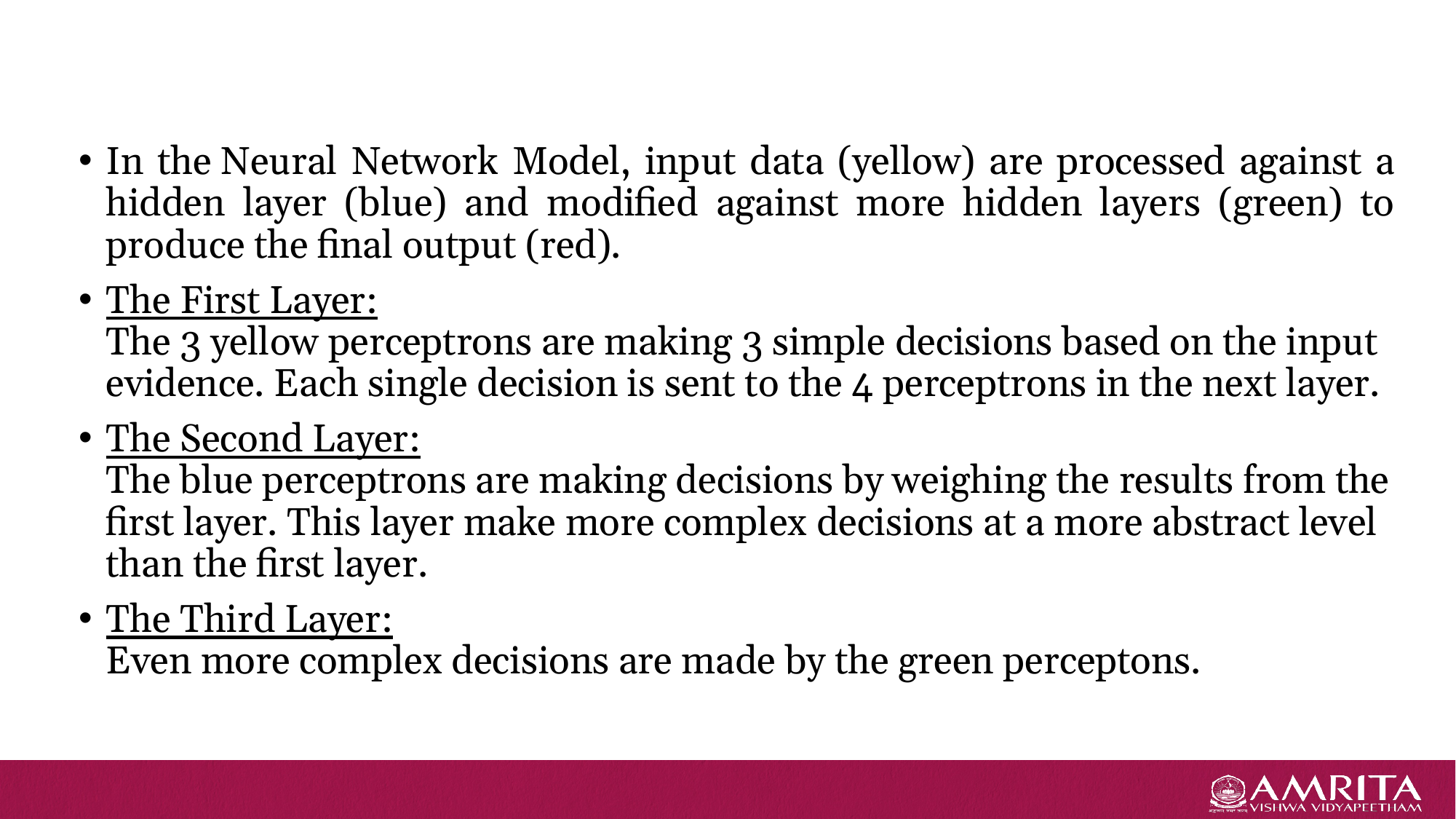

#
In the Neural Network Model, input data (yellow) are processed against a hidden layer (blue) and modified against more hidden layers (green) to produce the final output (red).
The First Layer:
The 3 yellow perceptrons are making 3 simple decisions based on the input evidence. Each single decision is sent to the 4 perceptrons in the next layer.
The Second Layer:
The blue perceptrons are making decisions by weighing the results from the first layer. This layer make more complex decisions at a more abstract level than the first layer.
The Third Layer:
Even more complex decisions are made by the green perceptons.